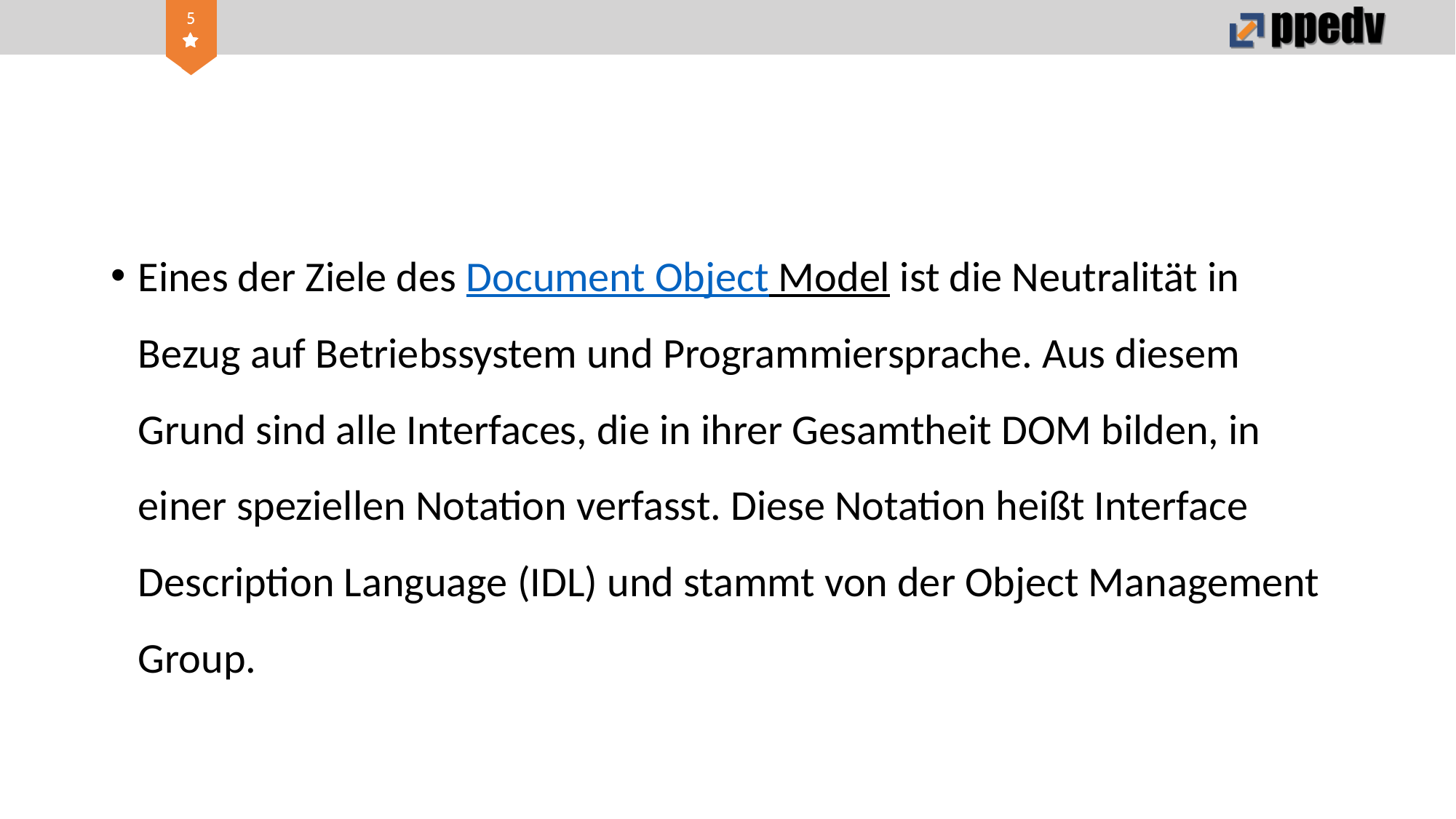

#
Eines der Ziele des Document Object Model ist die Neutralität in Bezug auf Betriebssystem und Programmiersprache. Aus diesem Grund sind alle Interfaces, die in ihrer Gesamtheit DOM bilden, in einer speziellen Notation verfasst. Diese Notation heißt Interface Description Language (IDL) und stammt von der Object Management Group.